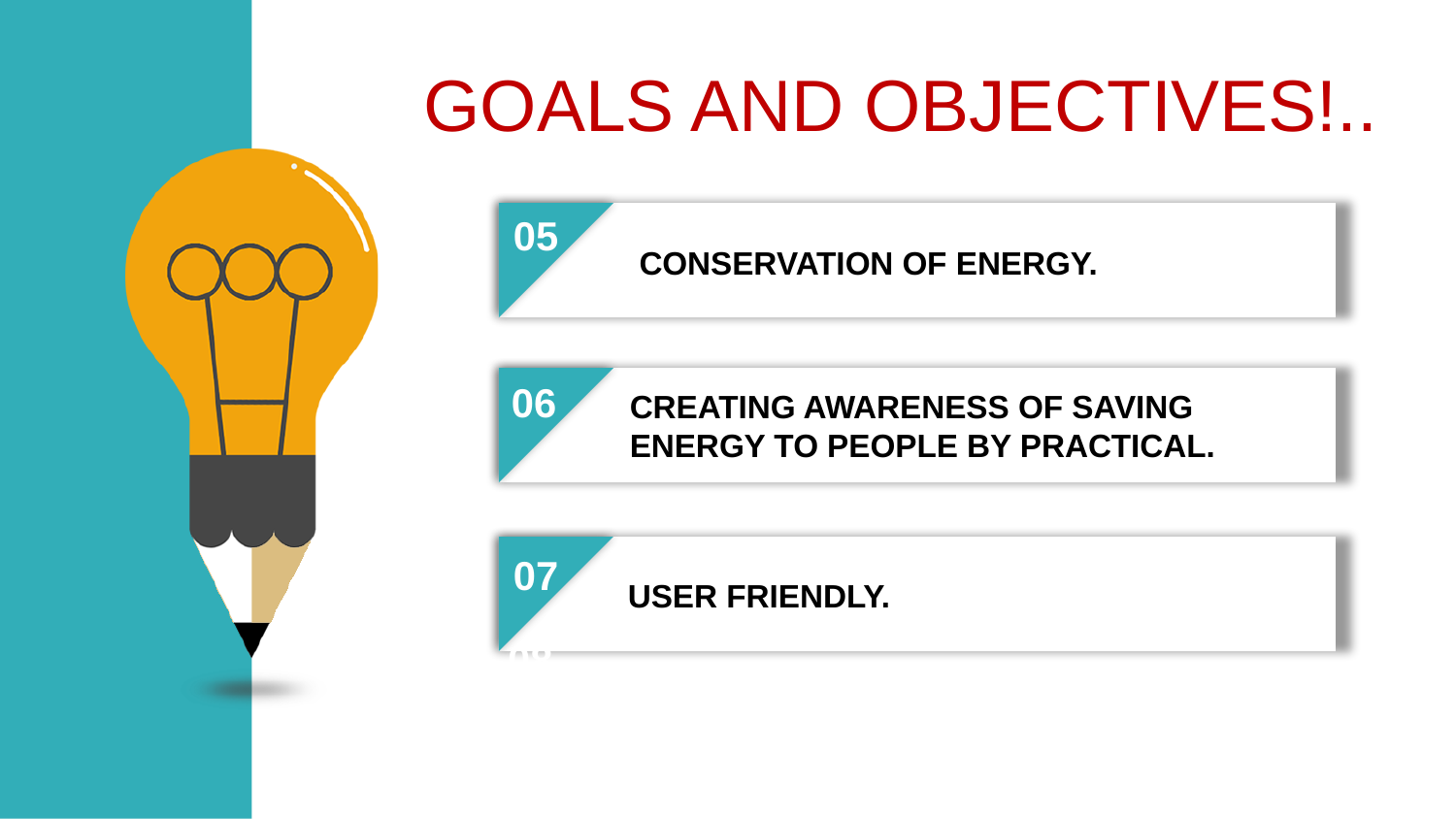

GOALS AND OBJECTIVES!..

05
CONSERVATION OF ENERGY.

06
CREATING AWARENESS OF SAVING ENERGY TO PEOPLE BY PRACTICAL.

07
USER FRIENDLY.
08